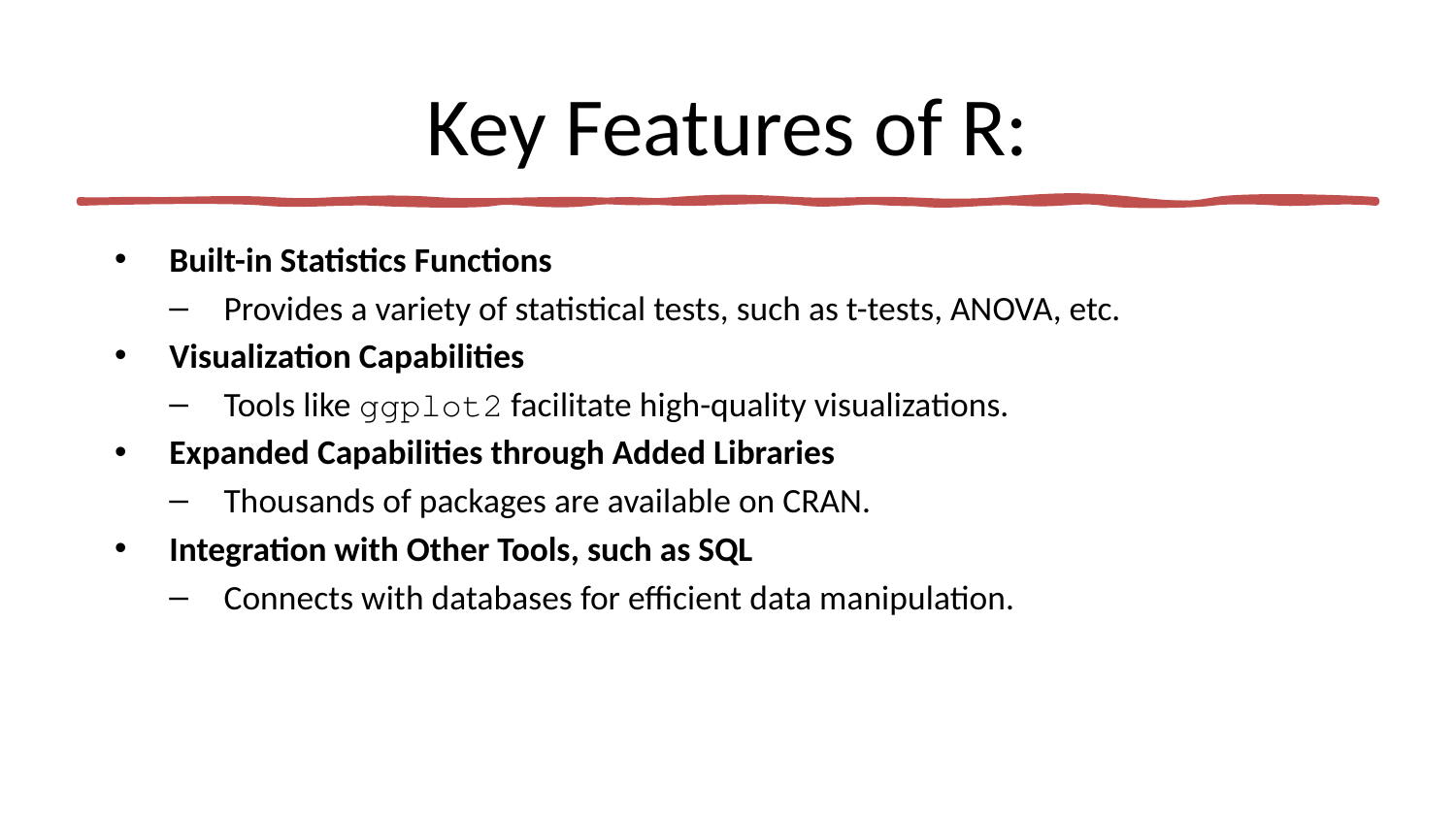

# Key Features of R:

Built-in Statistics Functions
Provides a variety of statistical tests, such as t-tests, ANOVA, etc.
Visualization Capabilities
Tools like ggplot2 facilitate high-quality visualizations.
Expanded Capabilities through Added Libraries
Thousands of packages are available on CRAN.
Integration with Other Tools, such as SQL
Connects with databases for efficient data manipulation.